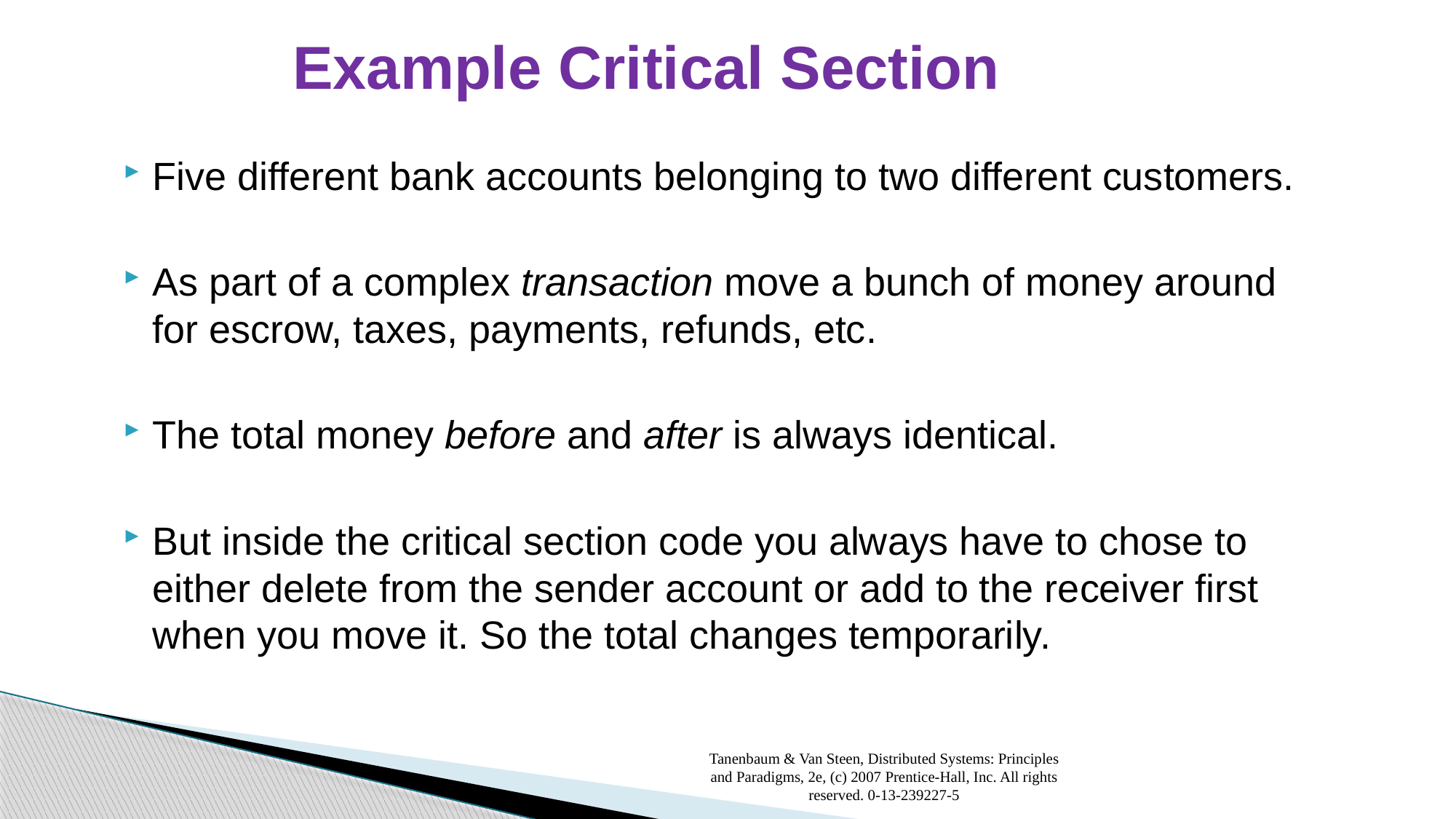

# Example Critical Section
Five different bank accounts belonging to two different customers.

As part of a complex transaction move a bunch of money around for escrow, taxes, payments, refunds, etc.

The total money before and after is always identical.

But inside the critical section code you always have to chose to either delete from the sender account or add to the receiver first when you move it. So the total changes temporarily.
Tanenbaum & Van Steen, Distributed Systems: Principles and Paradigms, 2e, (c) 2007 Prentice-Hall, Inc. All rights reserved. 0-13-239227-5